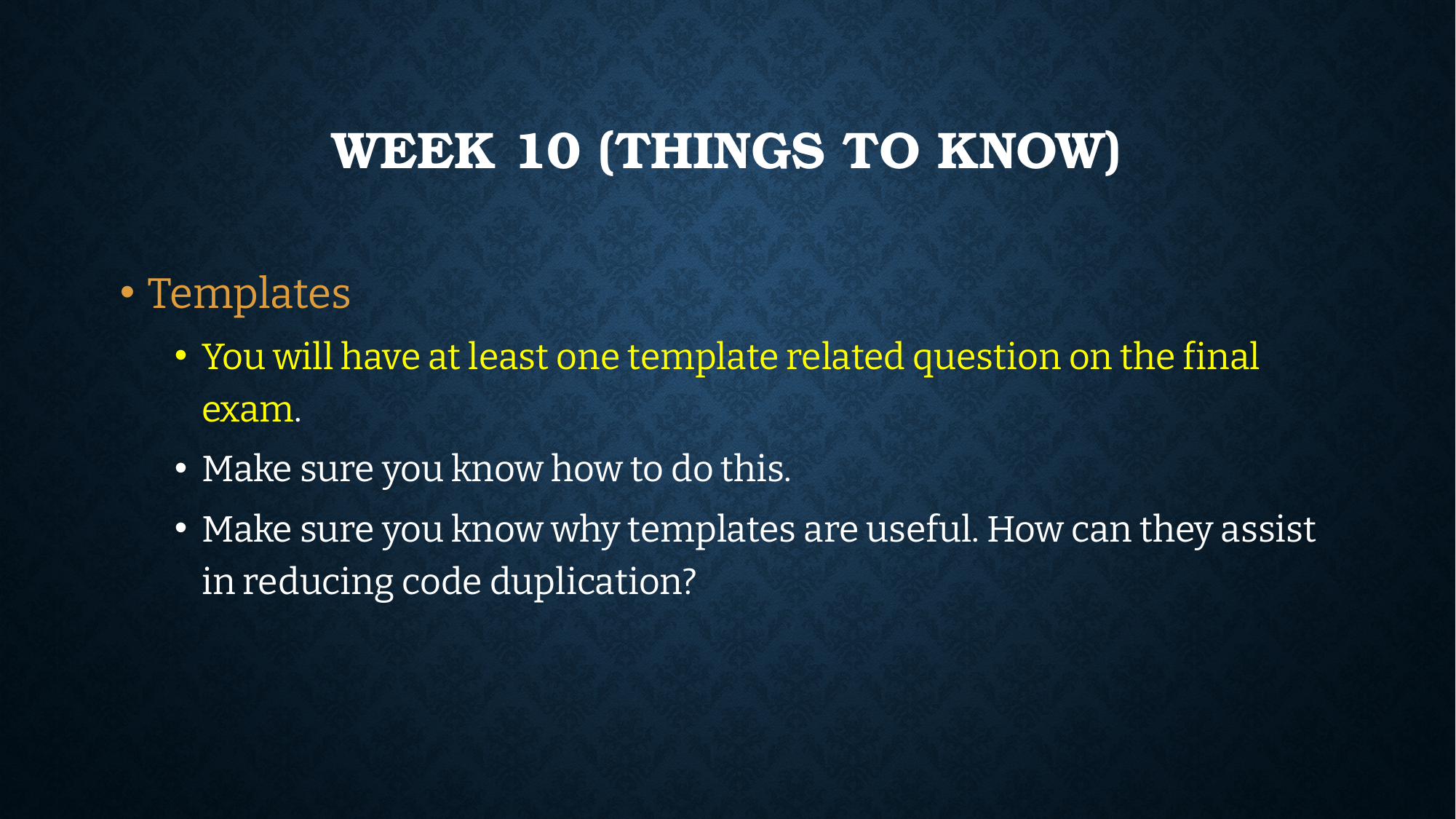

# Week 10 (Things to Know)
Templates
You will have at least one template related question on the final exam.
Make sure you know how to do this.
Make sure you know why templates are useful. How can they assist in reducing code duplication?